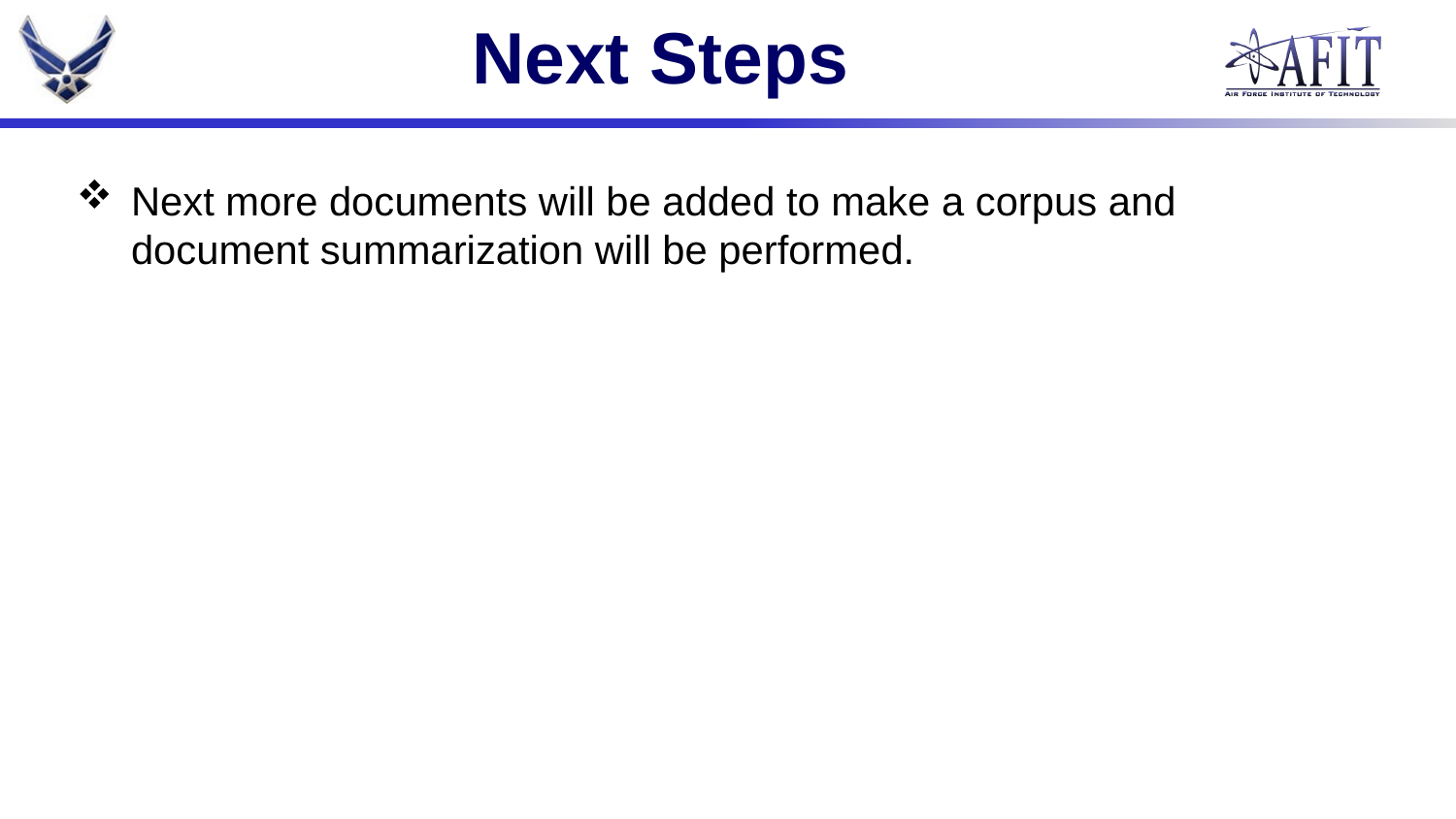

# Next Steps
Next more documents will be added to make a corpus and document summarization will be performed.